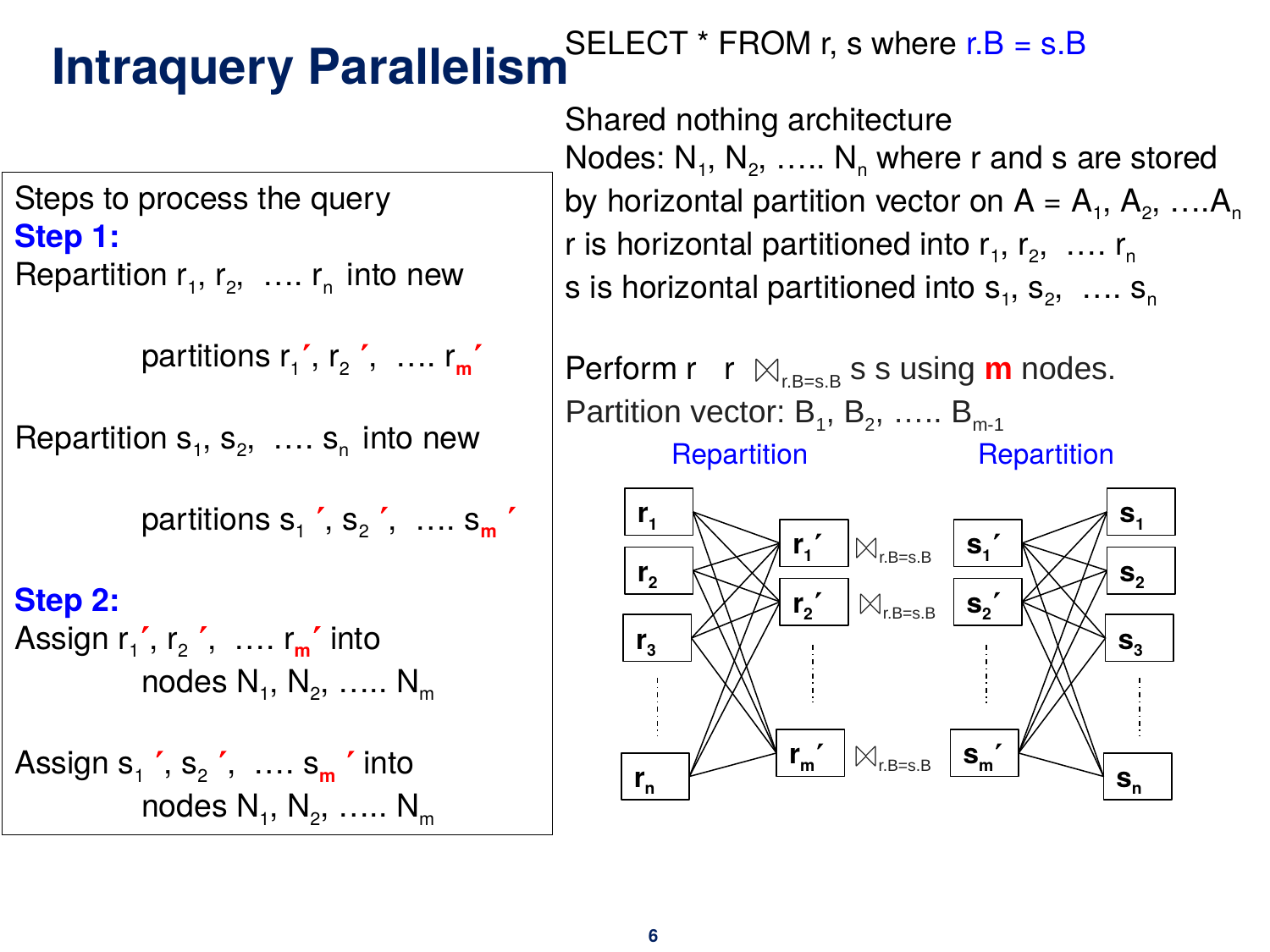

# Intraquery Parallelism
SELECT * FROM r, s where r.B = s.B

Shared nothing architecture
Nodes: N1, N2, ….. Nn where r and s are stored by horizontal partition vector on A = A1, A2, ….An
r is horizontal partitioned into r1, r2,  …. rn
s is horizontal partitioned into s1, s2,  …. sn

Perform r   r  ⨝r.B=s.B s s using m nodes.
Partition vector: B1, B2, ….. Bm-1

Steps to process the query
Step 1:
Repartition r1, r2,  …. rn  into new

	partitions r1′, r2 ′,  …. rm′

Repartition s1, s2,  …. sn  into new

	partitions s1 ′, s2 ′,  …. sm ′

Step 2:
Assign r1′, r2 ′,  …. rm′ into
	nodes N1, N2, ….. Nm

Assign s1 ′, s2 ′,  …. sm ′ into
	nodes N1, N2, ….. Nm
Repartition
Repartition
r1
r2
r3
rn
s1
s2
s3
sn
r1′
r2′
rm′
s1′
s2′
sm′
⨝r.B=s.B
⨝r.B=s.B
⨝r.B=s.B